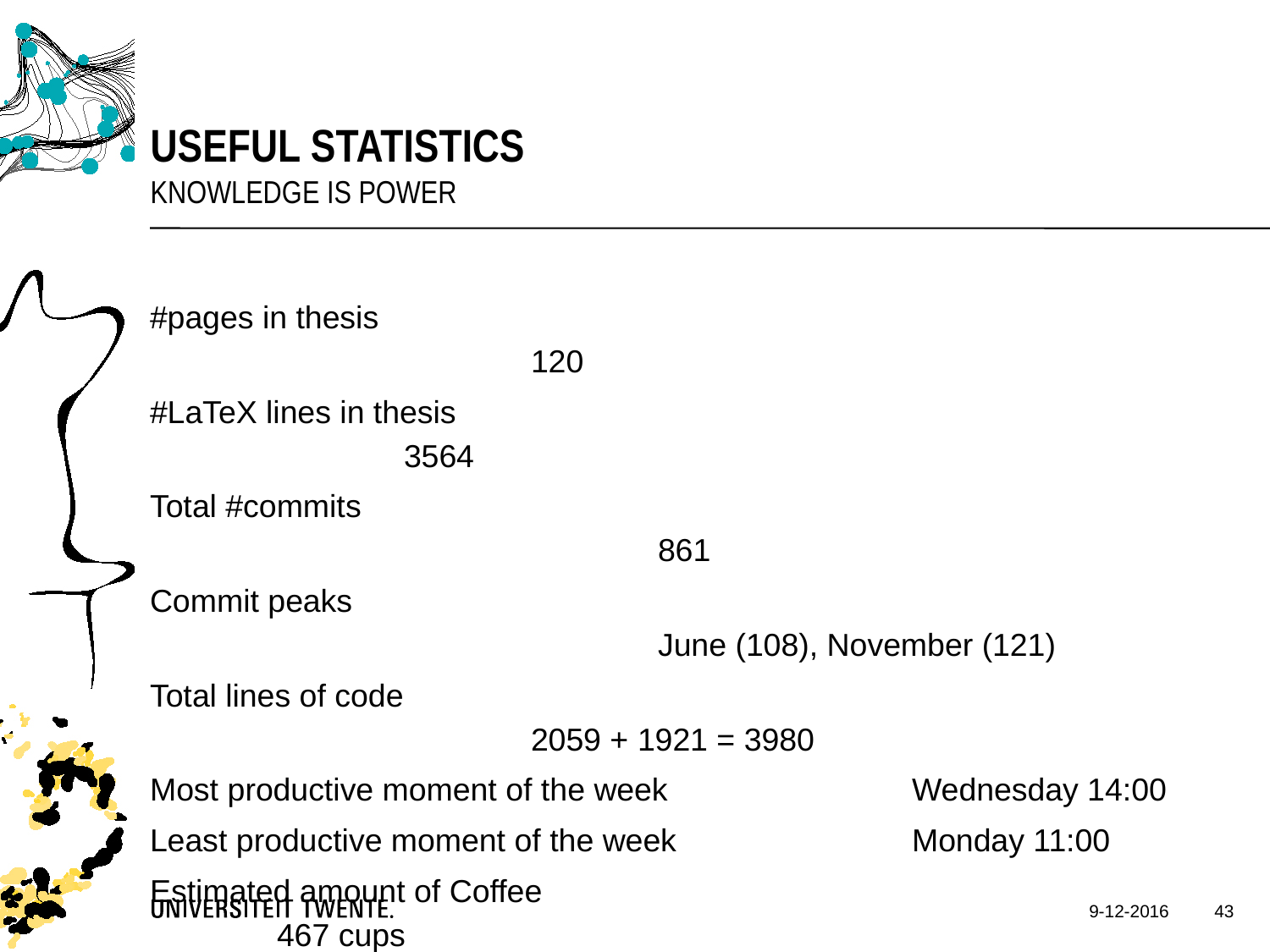

Useful statistics
Knowledge is power
#pages in thesis 										120
#LaTeX lines in thesis								3564
Total #commits 											861
Commit peaks											June (108), November (121)
Total lines of code										2059 + 1921 = 3980
Most productive moment of the week		Wednesday 14:00
Least productive moment of the week		Monday 11:00
Estimated amount of Coffee						467 cups
Estimated amount of Tea							233 cups

43
9-12-2016